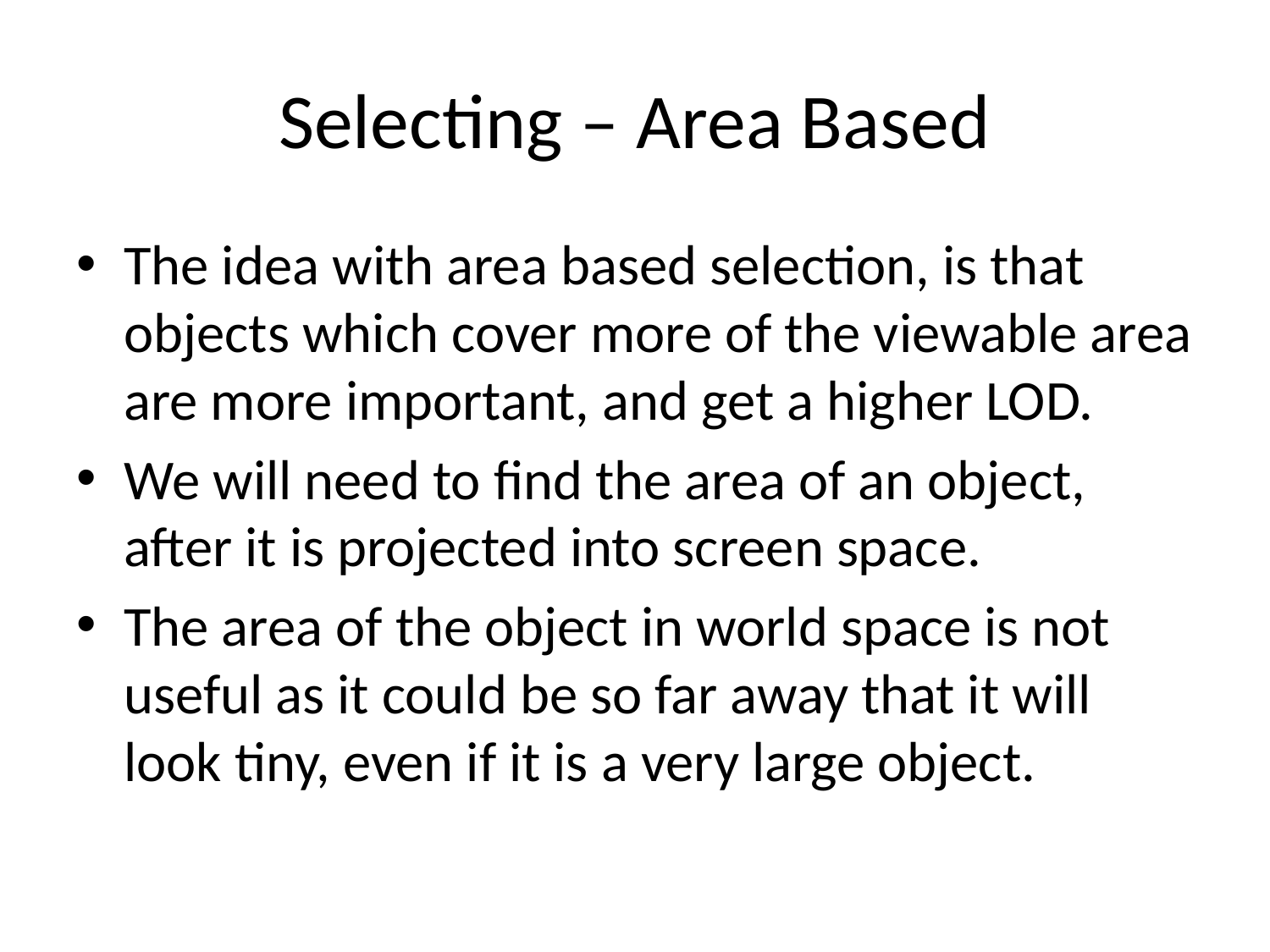

# Selecting – Area Based
The idea with area based selection, is that objects which cover more of the viewable area are more important, and get a higher LOD.
We will need to find the area of an object, after it is projected into screen space.
The area of the object in world space is not useful as it could be so far away that it will look tiny, even if it is a very large object.